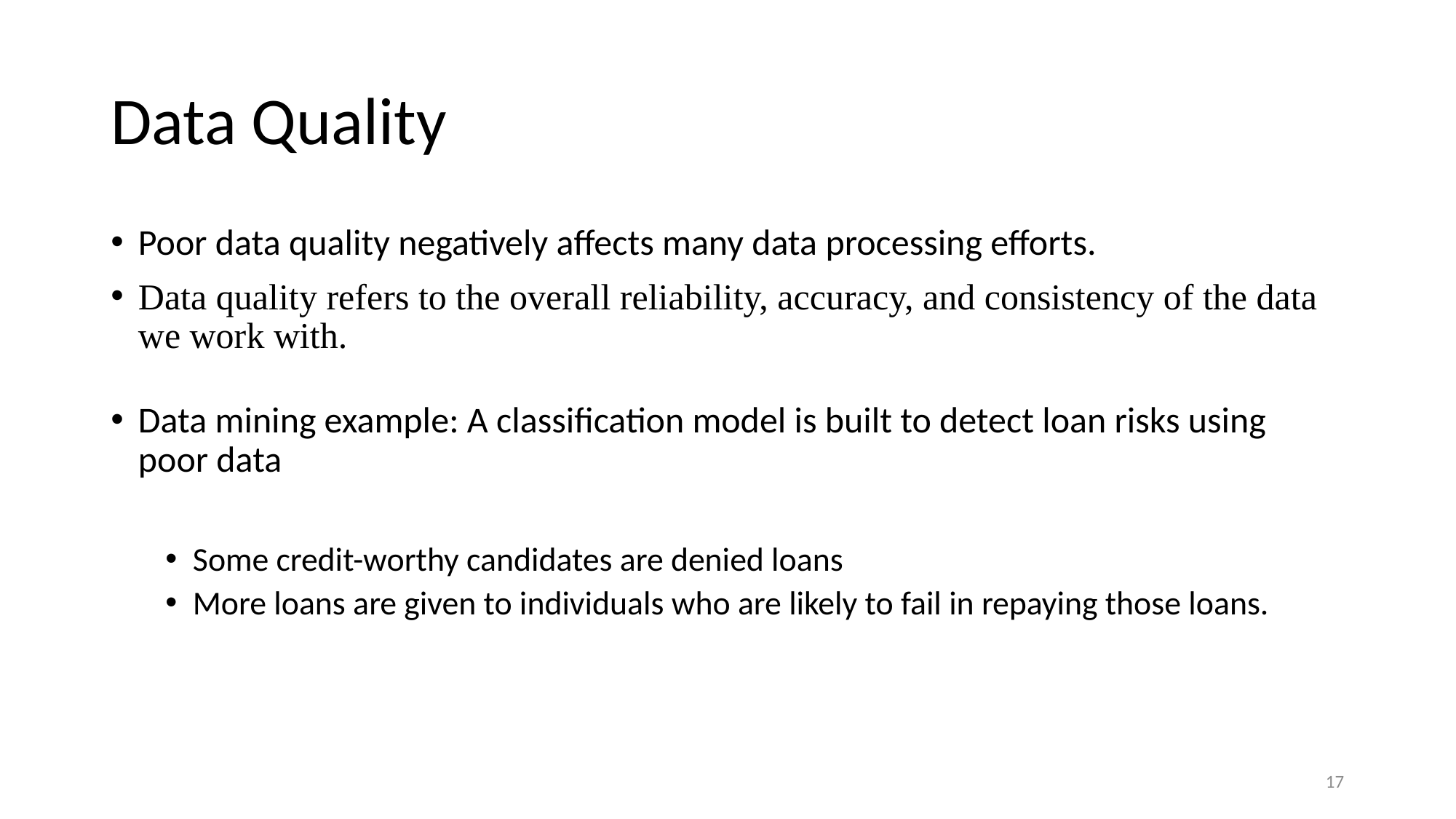

# Data Quality
Poor data quality negatively affects many data processing efforts.
Data quality refers to the overall reliability, accuracy, and consistency of the data we work with.

Data mining example: A classification model is built to detect loan risks using poor data

Some credit-worthy candidates are denied loans
More loans are given to individuals who are likely to fail in repaying those loans.
17